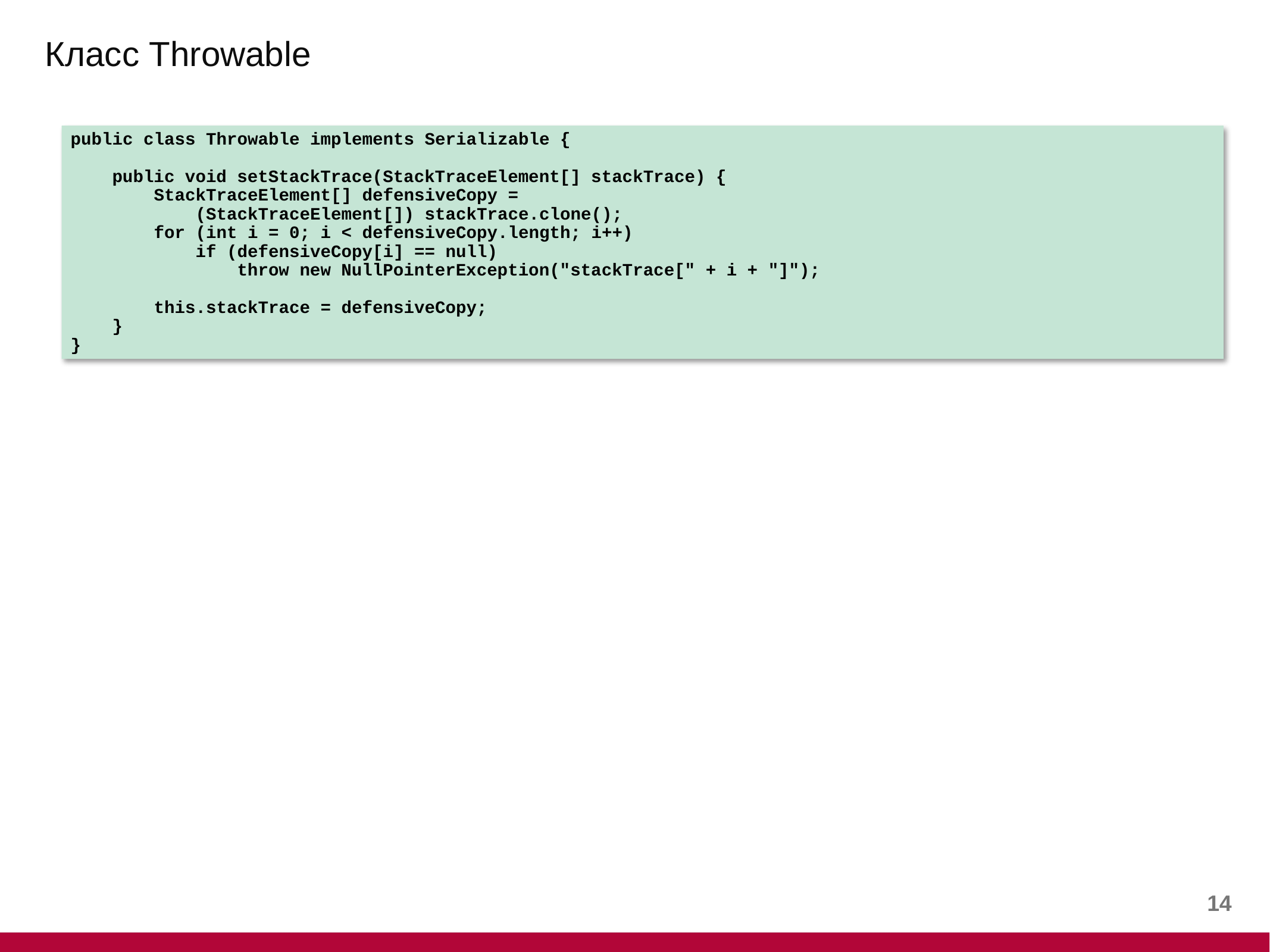

# Класс Throwable

public class Throwable implements Serializable {

    public void setStackTrace(StackTraceElement[] stackTrace) {
        StackTraceElement[] defensiveCopy =
            (StackTraceElement[]) stackTrace.clone();
        for (int i = 0; i < defensiveCopy.length; i++)
            if (defensiveCopy[i] == null)
                throw new NullPointerException("stackTrace[" + i + "]");

        this.stackTrace = defensiveCopy;
    }
}
14